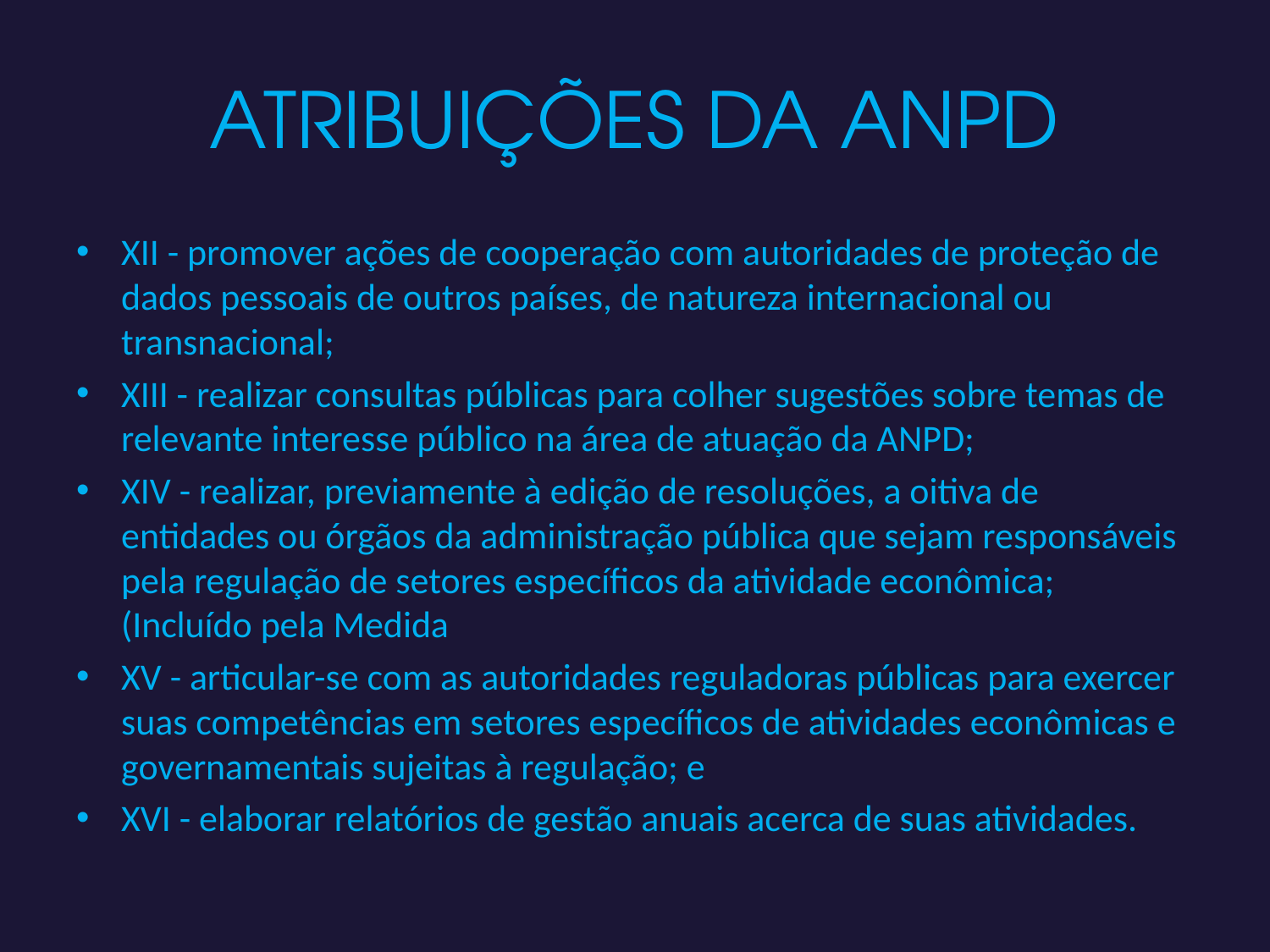

# ATRIBUIÇÕES DA ANPD
XII - promover ações de cooperação com autoridades de proteção de dados pessoais de outros países, de natureza internacional ou transnacional;
XIII - realizar consultas públicas para colher sugestões sobre temas de relevante interesse público na área de atuação da ANPD;
XIV - realizar, previamente à edição de resoluções, a oitiva de entidades ou órgãos da administração pública que sejam responsáveis pela regulação de setores específicos da atividade econômica; (Incluído pela Medida
XV - articular-se com as autoridades reguladoras públicas para exercer suas competências em setores específicos de atividades econômicas e governamentais sujeitas à regulação; e
XVI - elaborar relatórios de gestão anuais acerca de suas atividades.